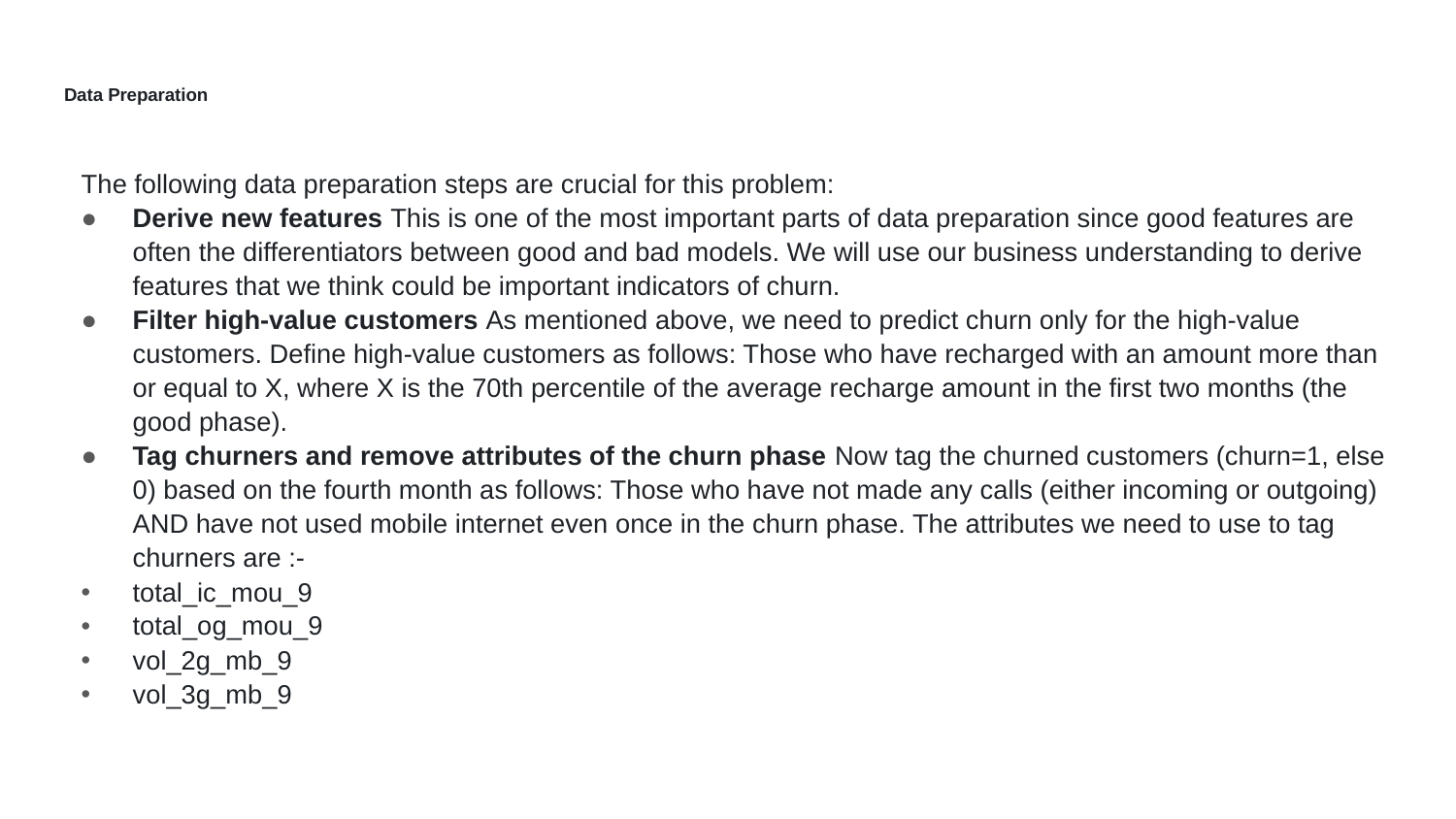

# Data Preparation
The following data preparation steps are crucial for this problem:
Derive new features This is one of the most important parts of data preparation since good features are often the differentiators between good and bad models. We will use our business understanding to derive features that we think could be important indicators of churn.
Filter high-value customers As mentioned above, we need to predict churn only for the high-value customers. Define high-value customers as follows: Those who have recharged with an amount more than or equal to X, where X is the 70th percentile of the average recharge amount in the first two months (the good phase).
Tag churners and remove attributes of the churn phase Now tag the churned customers (churn=1, else 0) based on the fourth month as follows: Those who have not made any calls (either incoming or outgoing) AND have not used mobile internet even once in the churn phase. The attributes we need to use to tag churners are :-
total_ic_mou_9
total_og_mou_9
vol_2g_mb_9
vol_3g_mb_9